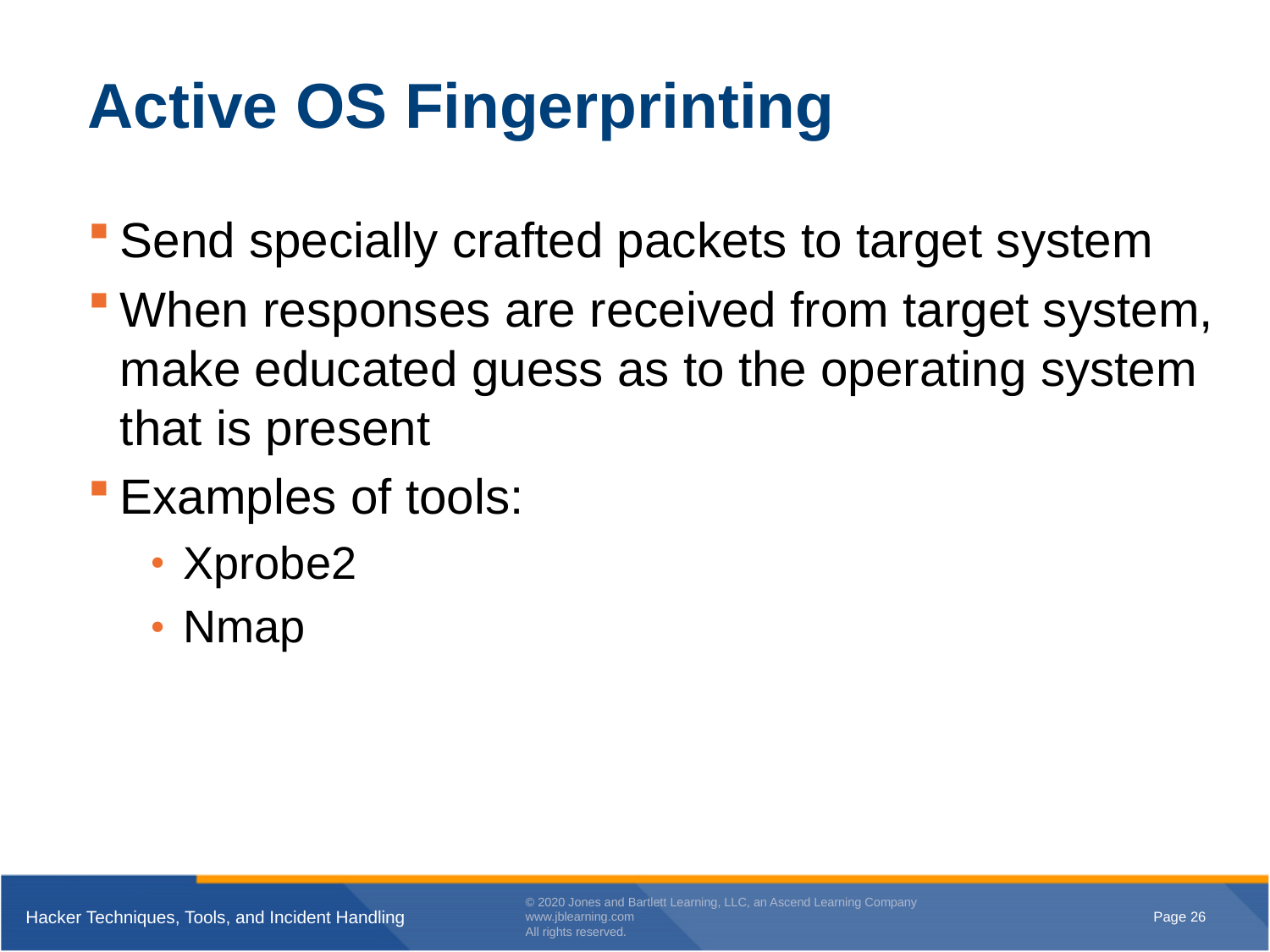

# Active OS Fingerprinting
Send specially crafted packets to target system
When responses are received from target system, make educated guess as to the operating system that is present
Examples of tools:
Xprobe2
Nmap